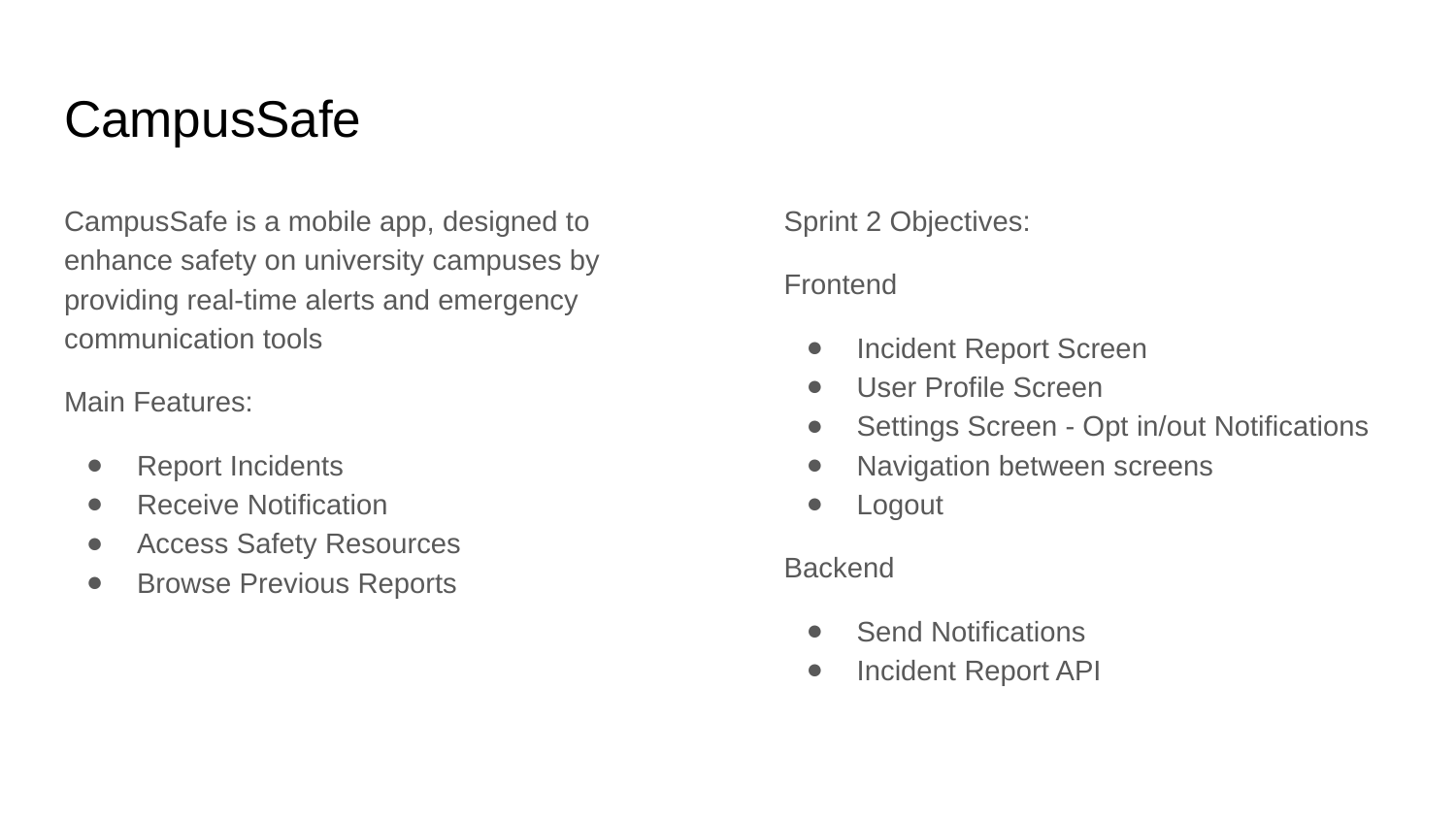

# CampusSafe
CampusSafe is a mobile app, designed to enhance safety on university campuses by providing real-time alerts and emergency communication tools
Main Features:
Report Incidents
Receive Notification
Access Safety Resources
Browse Previous Reports
Sprint 2 Objectives:
Frontend
Incident Report Screen
User Profile Screen
Settings Screen - Opt in/out Notifications
Navigation between screens
Logout
Backend
Send Notifications
Incident Report API